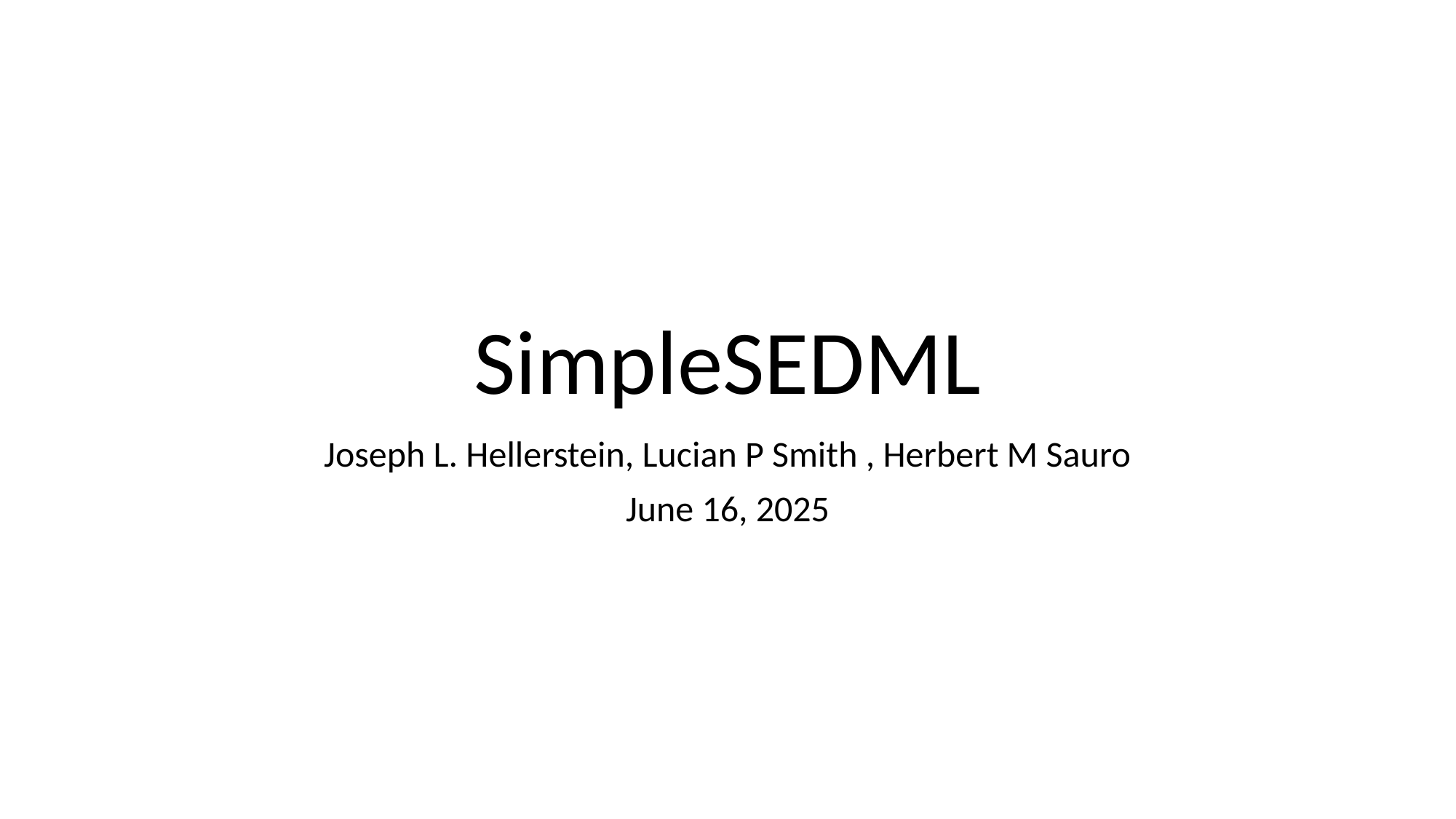

# SimpleSEDML
Joseph L. Hellerstein, Lucian P Smith , Herbert M Sauro
June 16, 2025